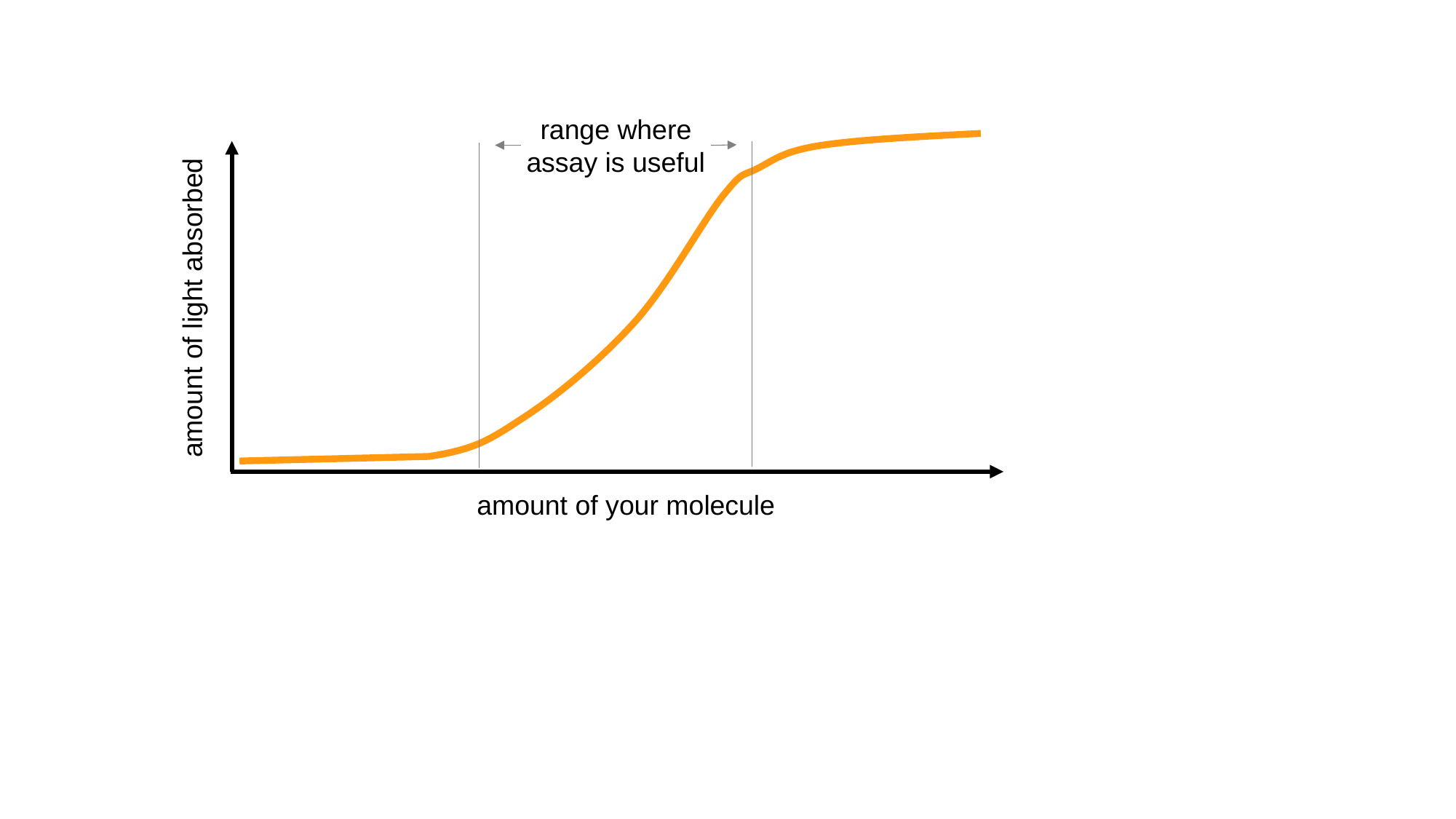

range where assay is useful

amount of light absorbed
amount of your molecule